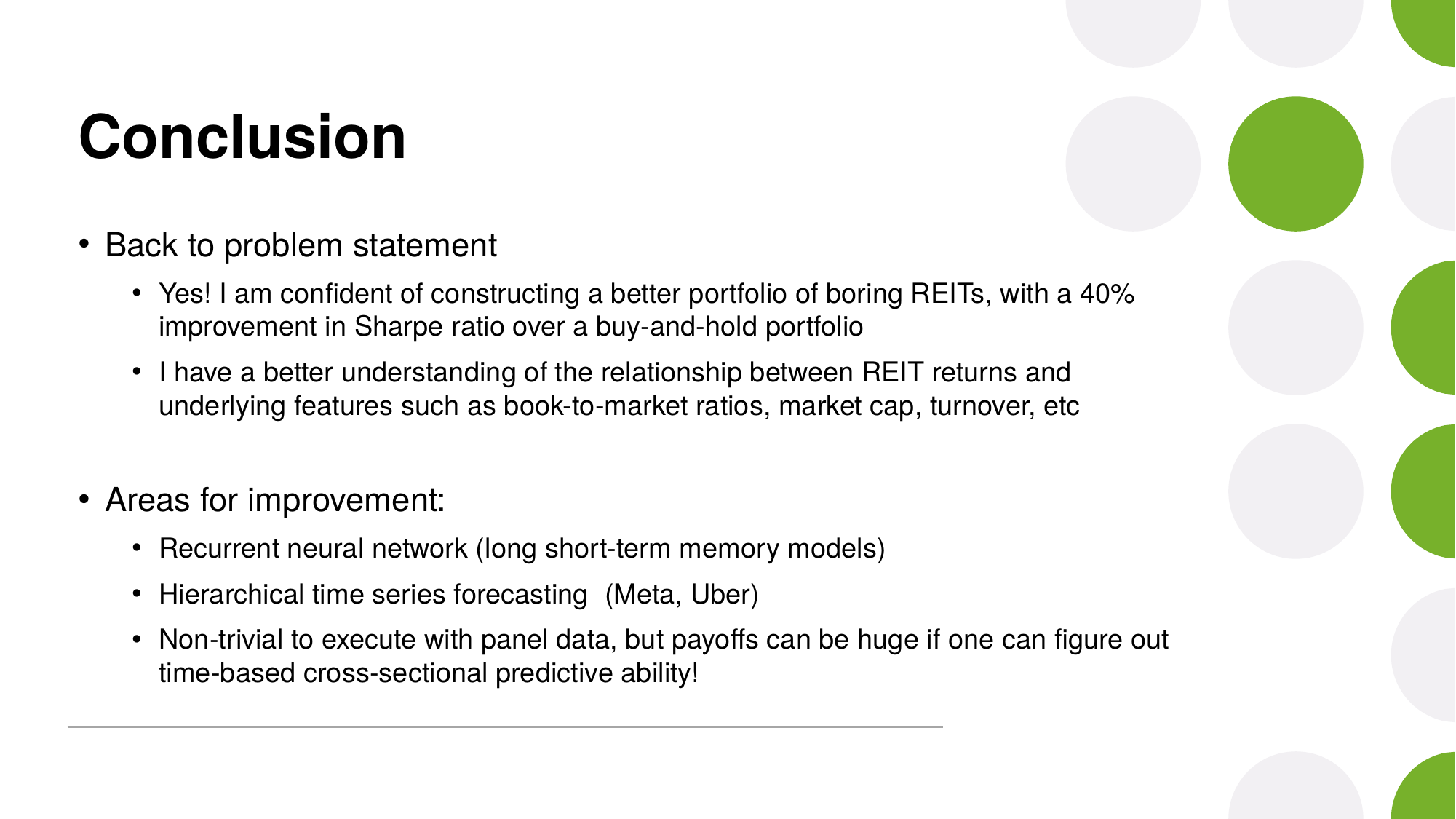

# Conclusion
Back to problem statement
Yes! I am confident of constructing a better portfolio of boring REITs, with a 40% improvement in Sharpe ratio over a buy-and-hold portfolio
I have a better understanding of the relationship between REIT returns and underlying features such as book-to-market ratios, market cap, turnover, etc

Areas for improvement:
Recurrent neural network (long short-term memory models)
Hierarchical time series forecasting  (Meta, Uber)
Non-trivial to execute with panel data, but payoffs can be huge if one can figure out time-based cross-sectional predictive ability!